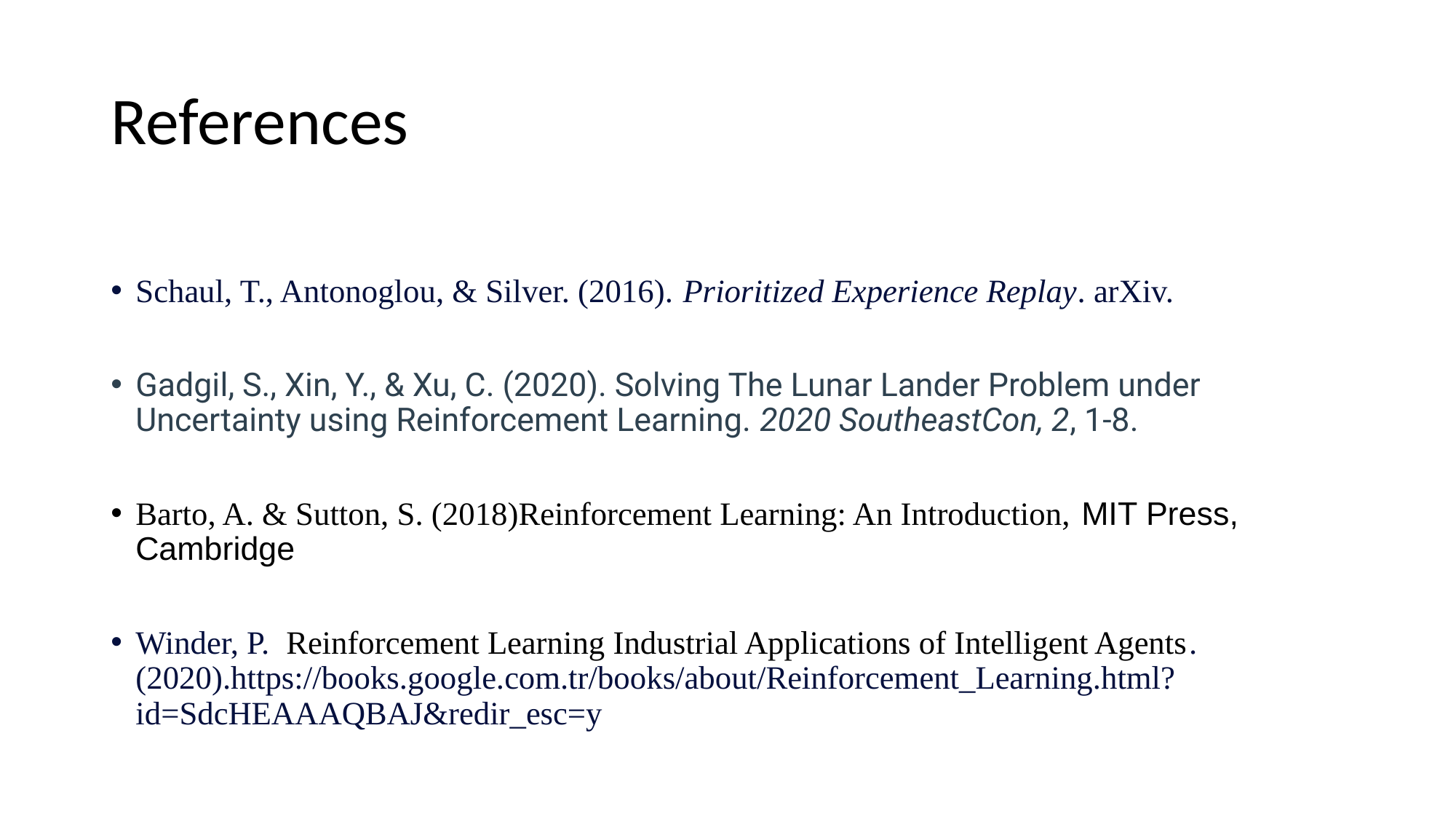

# References

Schaul, T., Antonoglou, & Silver. (2016). Prioritized Experience Replay. arXiv.

Gadgil, S., Xin, Y., & Xu, C. (2020). Solving The Lunar Lander Problem under Uncertainty using Reinforcement Learning. 2020 SoutheastCon, 2, 1-8.

Barto, A. & Sutton, S. (2018)Reinforcement Learning: An Introduction, MIT Press, Cambridge

Winder, P.  Reinforcement Learning Industrial Applications of Intelligent Agents. (2020).https://books.google.com.tr/books/about/Reinforcement_Learning.html?id=SdcHEAAAQBAJ&redir_esc=y